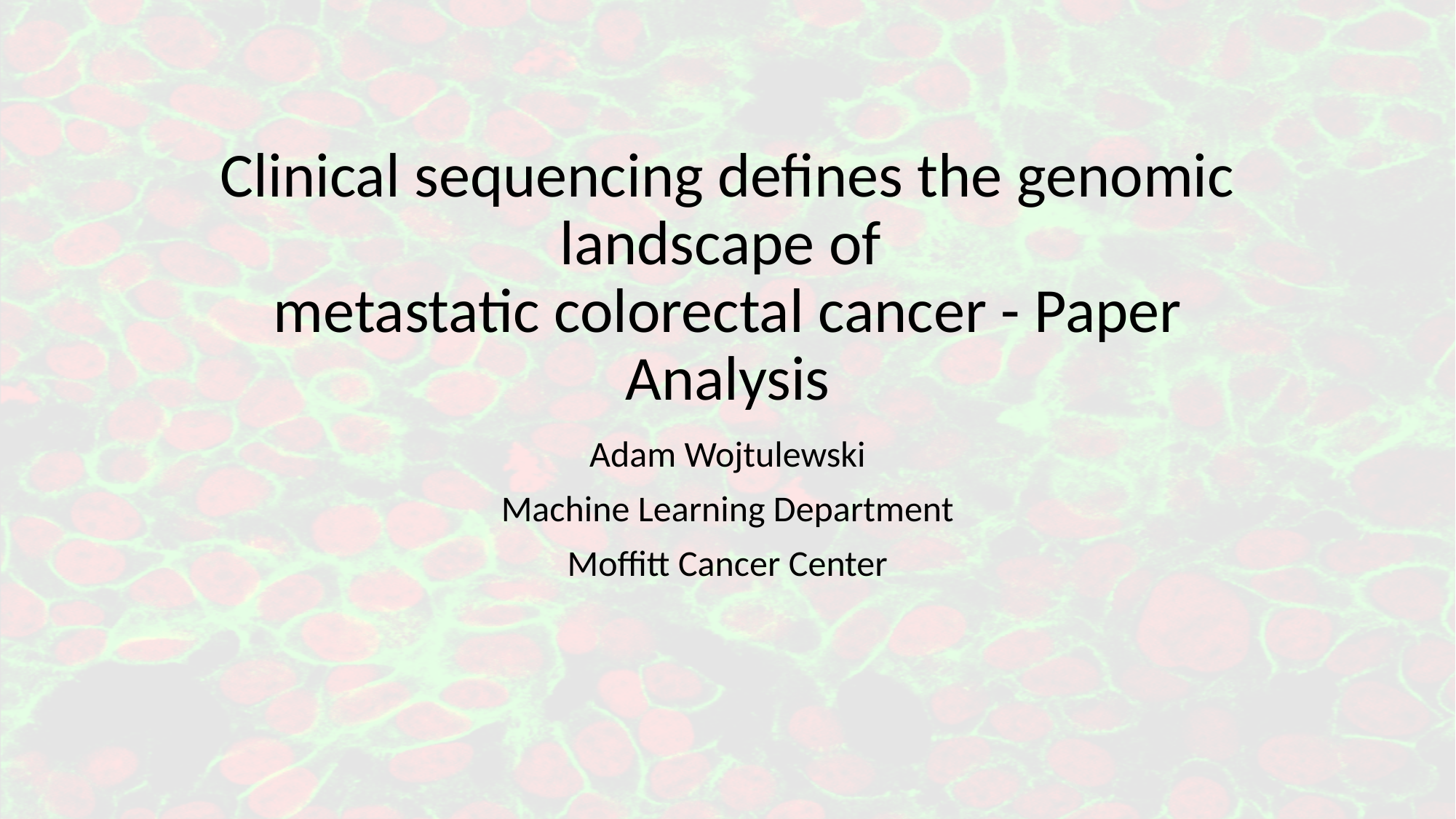

# Clinical sequencing defines the genomic landscape of metastatic colorectal cancer - Paper Analysis
Adam Wojtulewski
Machine Learning Department
Moffitt Cancer Center